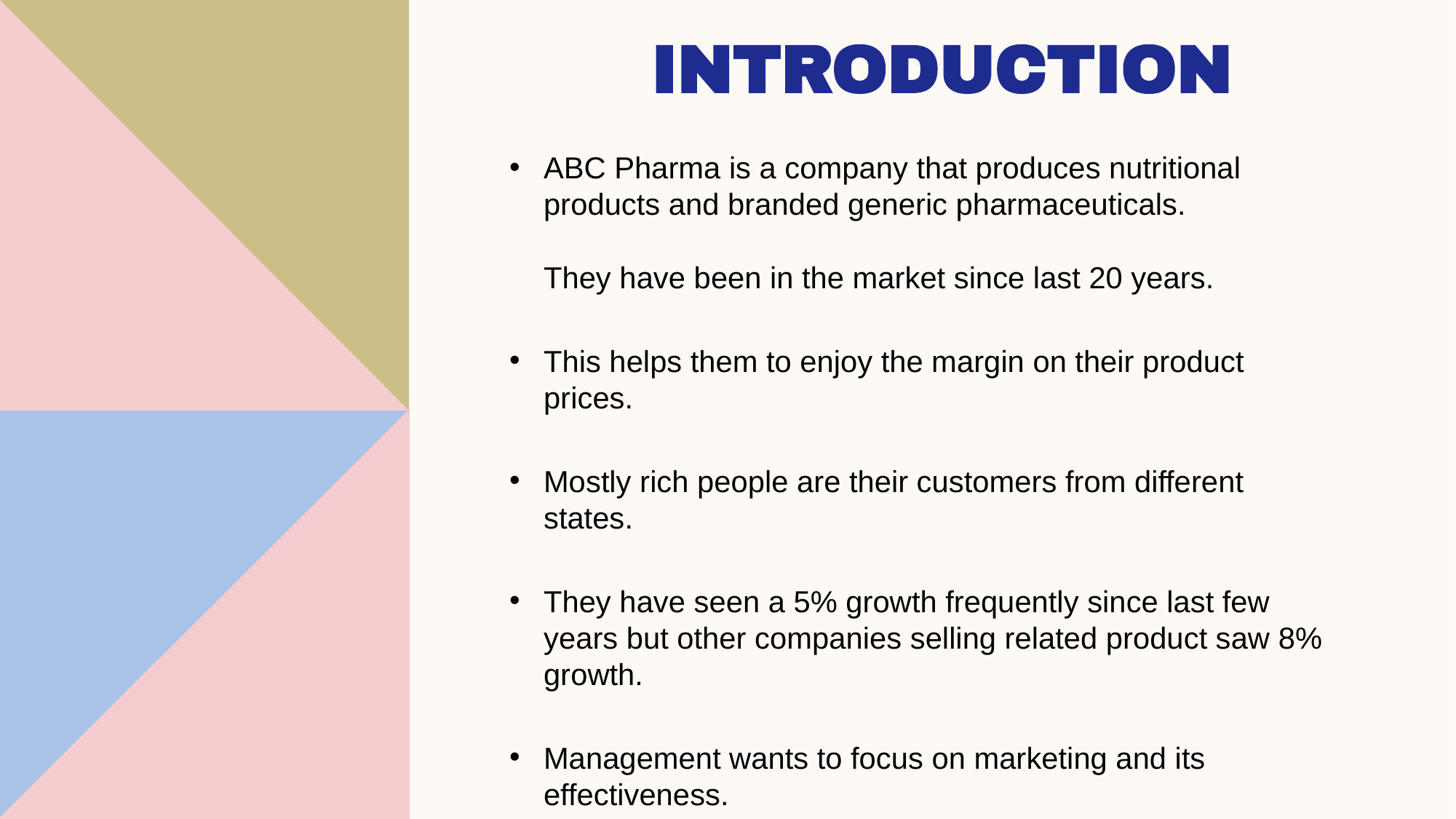

# Introduction
ABC Pharma is a company that produces nutritional products and branded generic pharmaceuticals.
They have been in the market since last 20 years.

This helps them to enjoy the margin on their product prices.

Mostly rich people are their customers from different states.

They have seen a 5% growth frequently since last few years but other companies selling related product saw 8% growth.

Management wants to focus on marketing and its effectiveness.